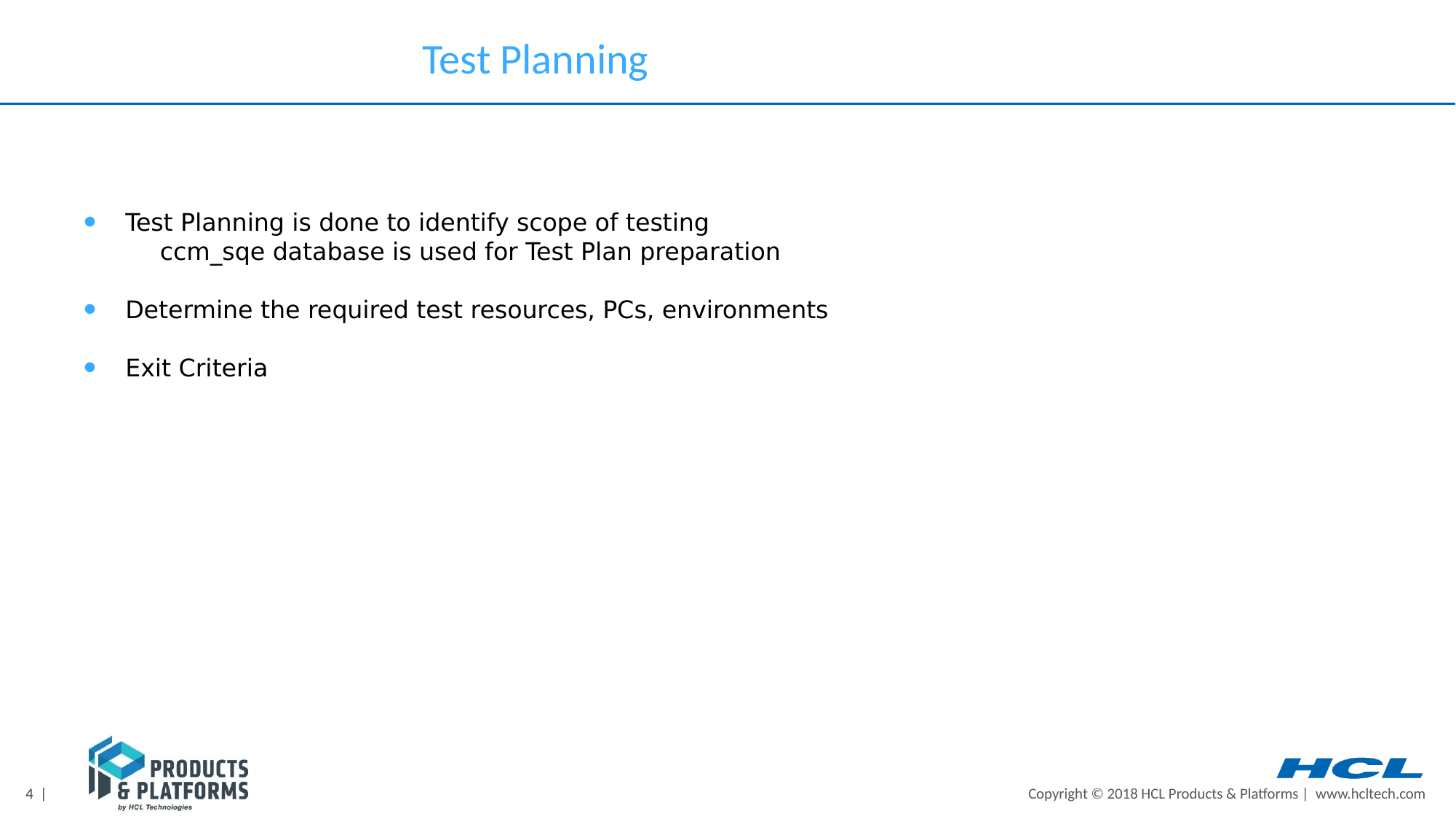

Test Planning

 Test Planning is done to identify scope of testing
          ccm_sqe database is used for Test Plan preparation

 Determine the required test resources, PCs, environments

 Exit Criteria